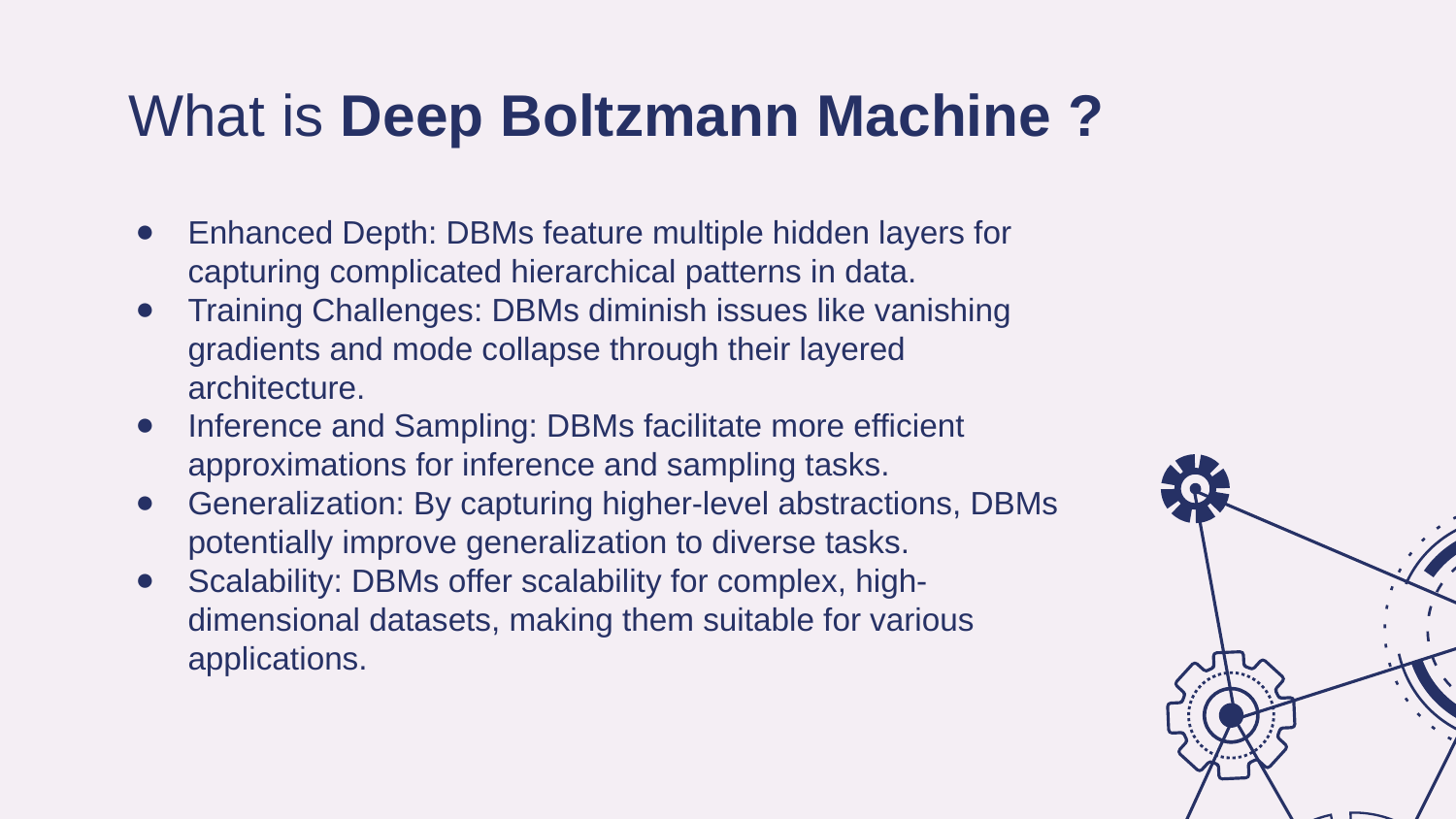

# What is Deep Boltzmann Machine ?
Enhanced Depth: DBMs feature multiple hidden layers for capturing complicated hierarchical patterns in data.
Training Challenges: DBMs diminish issues like vanishing gradients and mode collapse through their layered architecture.
Inference and Sampling: DBMs facilitate more efficient approximations for inference and sampling tasks.
Generalization: By capturing higher-level abstractions, DBMs potentially improve generalization to diverse tasks.
Scalability: DBMs offer scalability for complex, high-dimensional datasets, making them suitable for various applications.